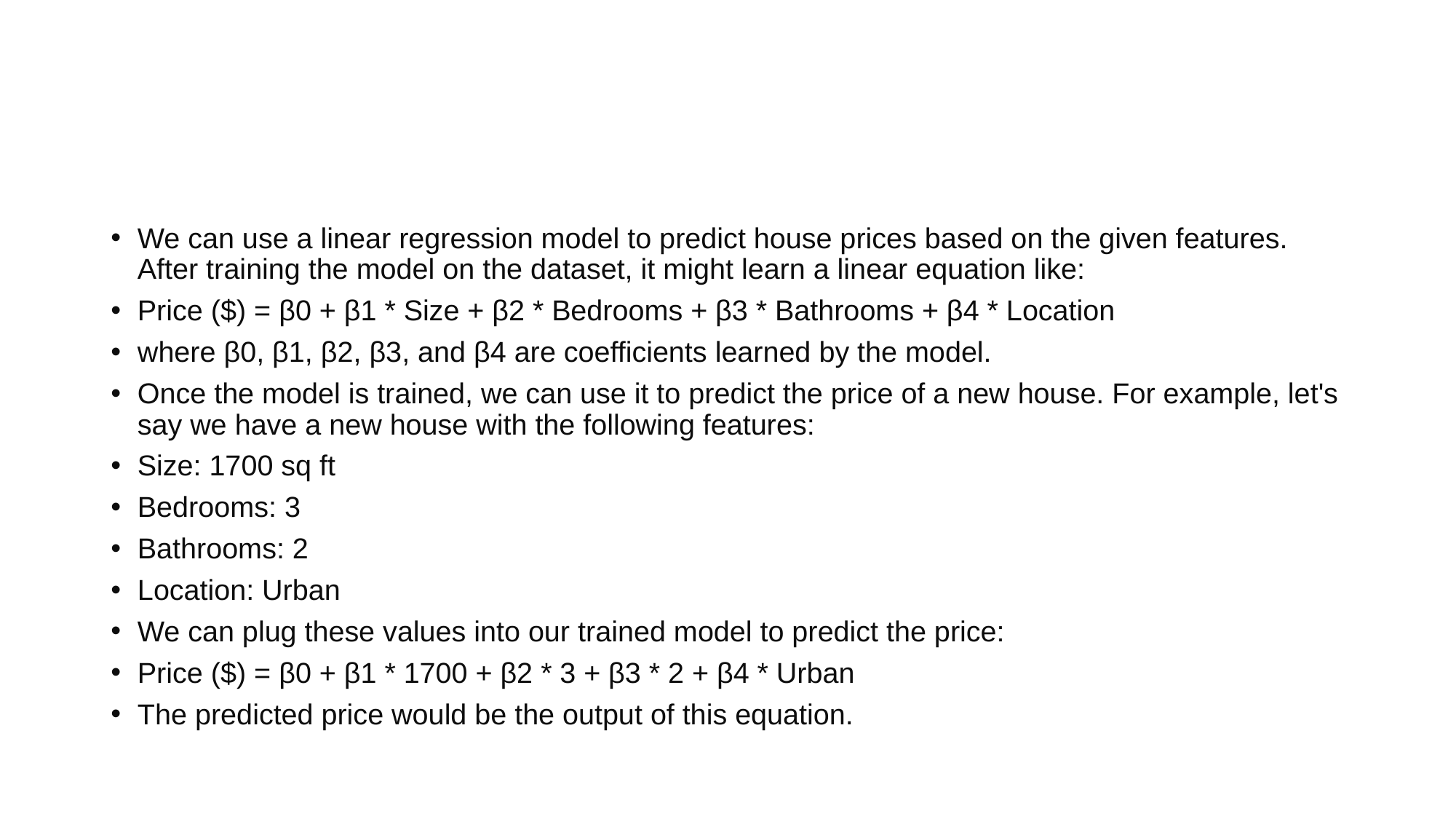

#
We can use a linear regression model to predict house prices based on the given features. After training the model on the dataset, it might learn a linear equation like:
Price ($) = β0 + β1 * Size + β2 * Bedrooms + β3 * Bathrooms + β4 * Location
where β0, β1, β2, β3, and β4 are coefficients learned by the model.
Once the model is trained, we can use it to predict the price of a new house. For example, let's say we have a new house with the following features:
Size: 1700 sq ft
Bedrooms: 3
Bathrooms: 2
Location: Urban
We can plug these values into our trained model to predict the price:
Price ($) = β0 + β1 * 1700 + β2 * 3 + β3 * 2 + β4 * Urban
The predicted price would be the output of this equation.